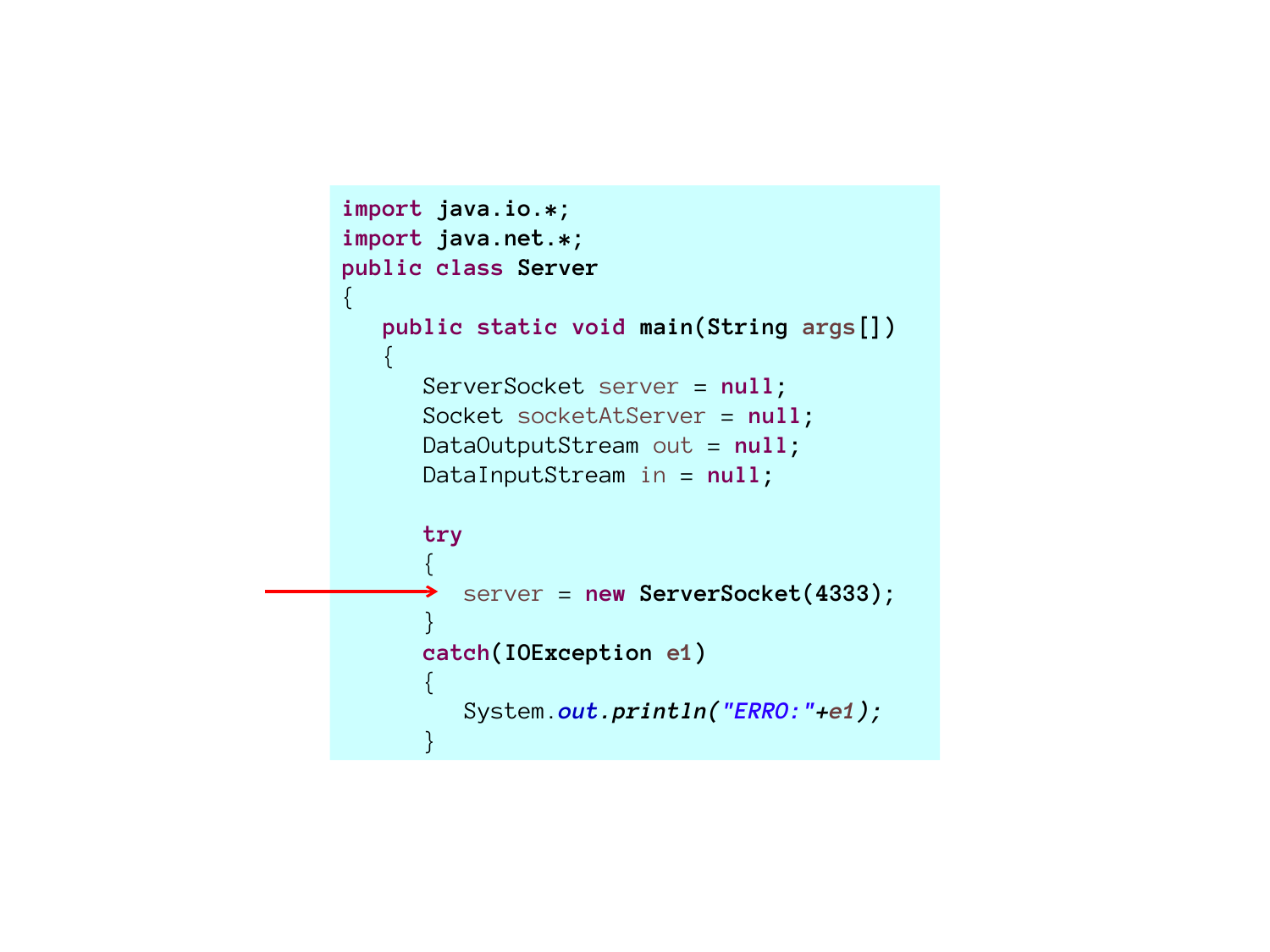

import java.io.*;
import java.net.*;
public class Server
{
   public static void main(String args[])
   {
      ServerSocket server = null;
      Socket socketAtServer = null;
      DataOutputStream out = null;
      DataInputStream in = null;

      try
      {
         server = new ServerSocket(4333);
      }
      catch(IOException e1)
      {
         System.out.println("ERRO:"+e1);
      }